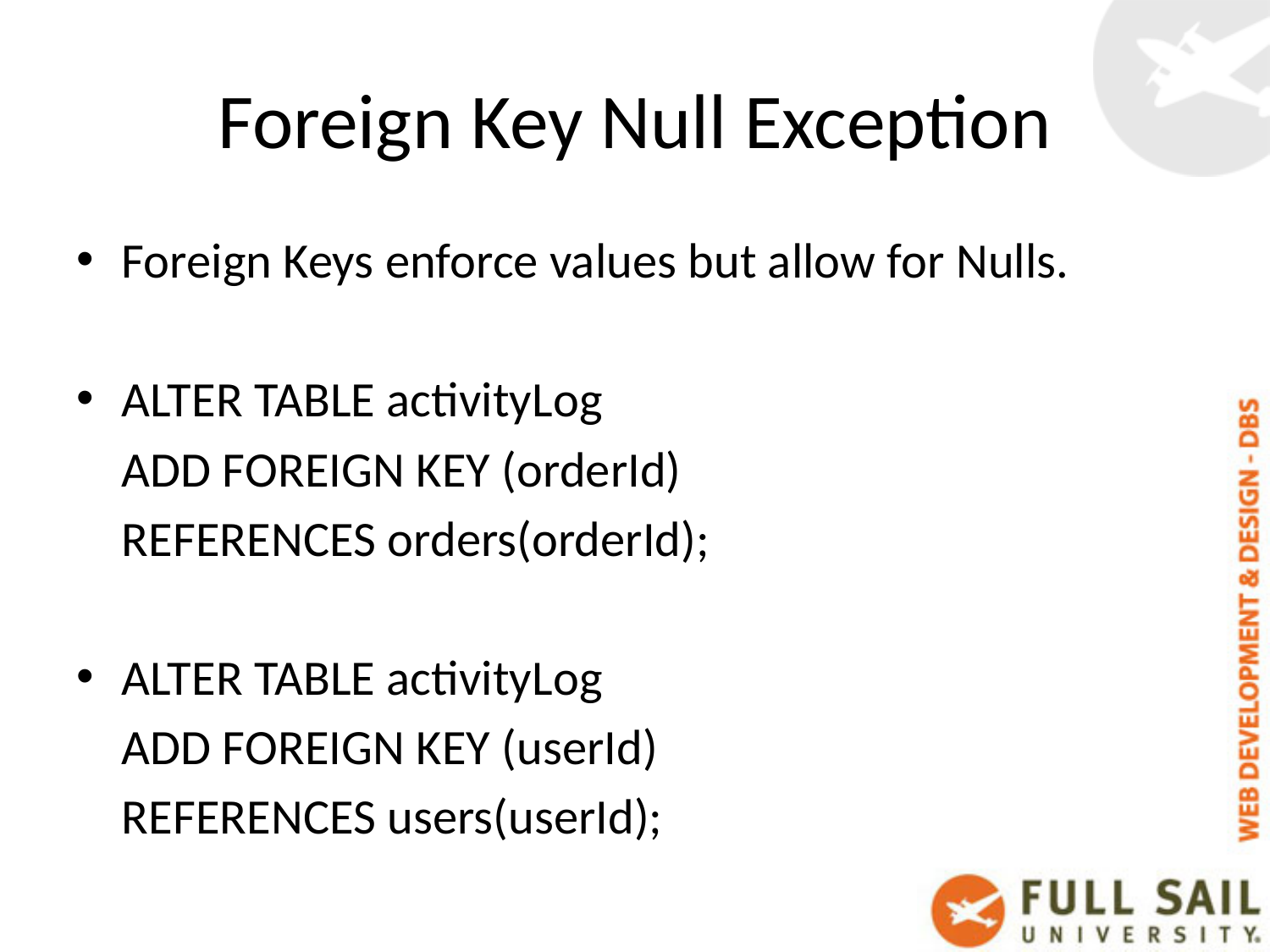

# Foreign Key Null Exception
Foreign Keys enforce values but allow for Nulls.

ALTER TABLE activityLog
	ADD FOREIGN KEY (orderId)
	REFERENCES orders(orderId);

ALTER TABLE activityLog
	ADD FOREIGN KEY (userId)
	REFERENCES users(userId);